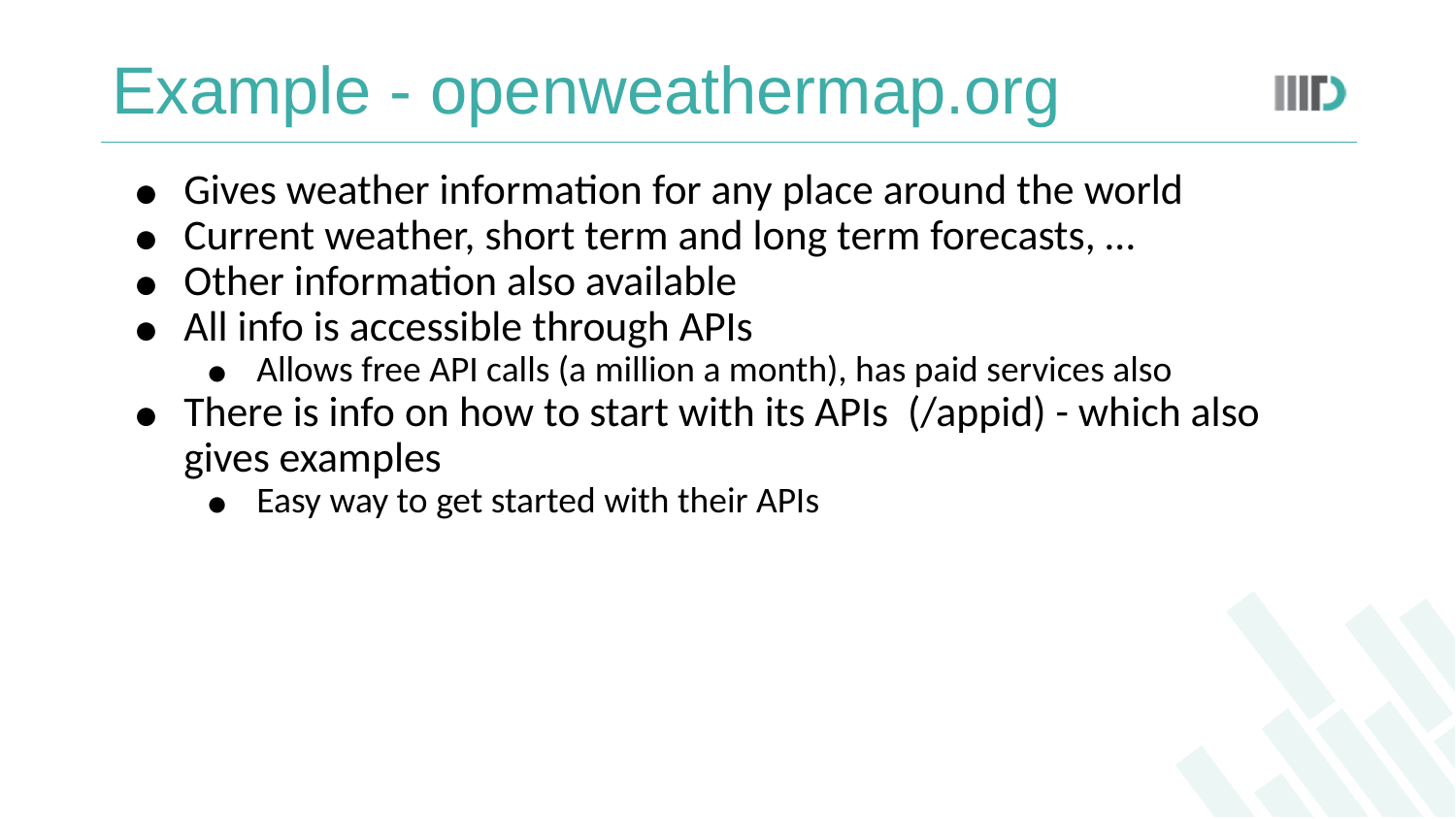

# Example - openweathermap.org
Gives weather information for any place around the world
Current weather, short term and long term forecasts, …
Other information also available
All info is accessible through APIs
Allows free API calls (a million a month), has paid services also
There is info on how to start with its APIs  (/appid) - which also gives examples
Easy way to get started with their APIs